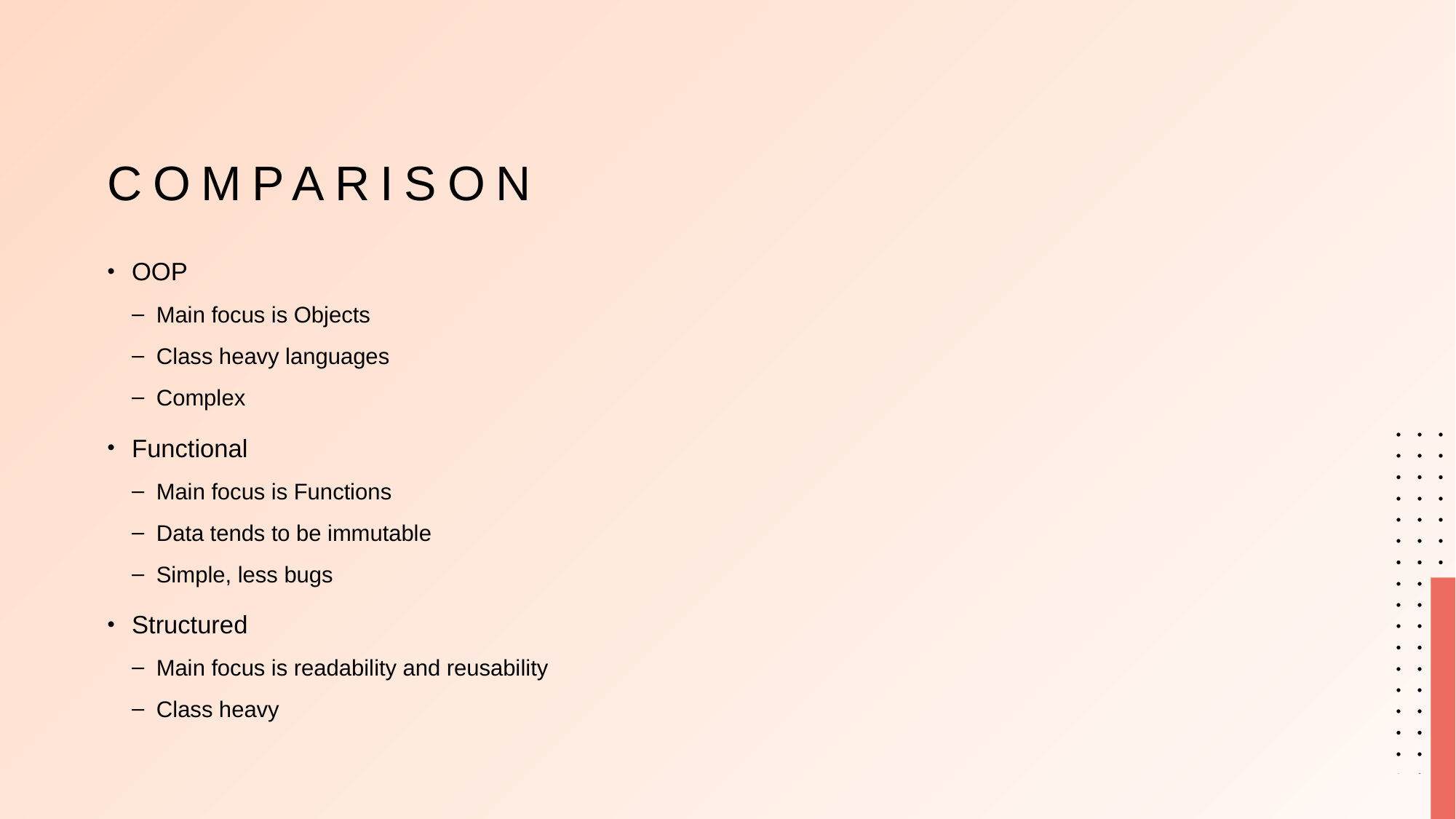

# Comparison
OOP
Main focus is Objects
Class heavy languages
Complex
Functional
Main focus is Functions
Data tends to be immutable
Simple, less bugs
Structured
Main focus is readability and reusability
Class heavy